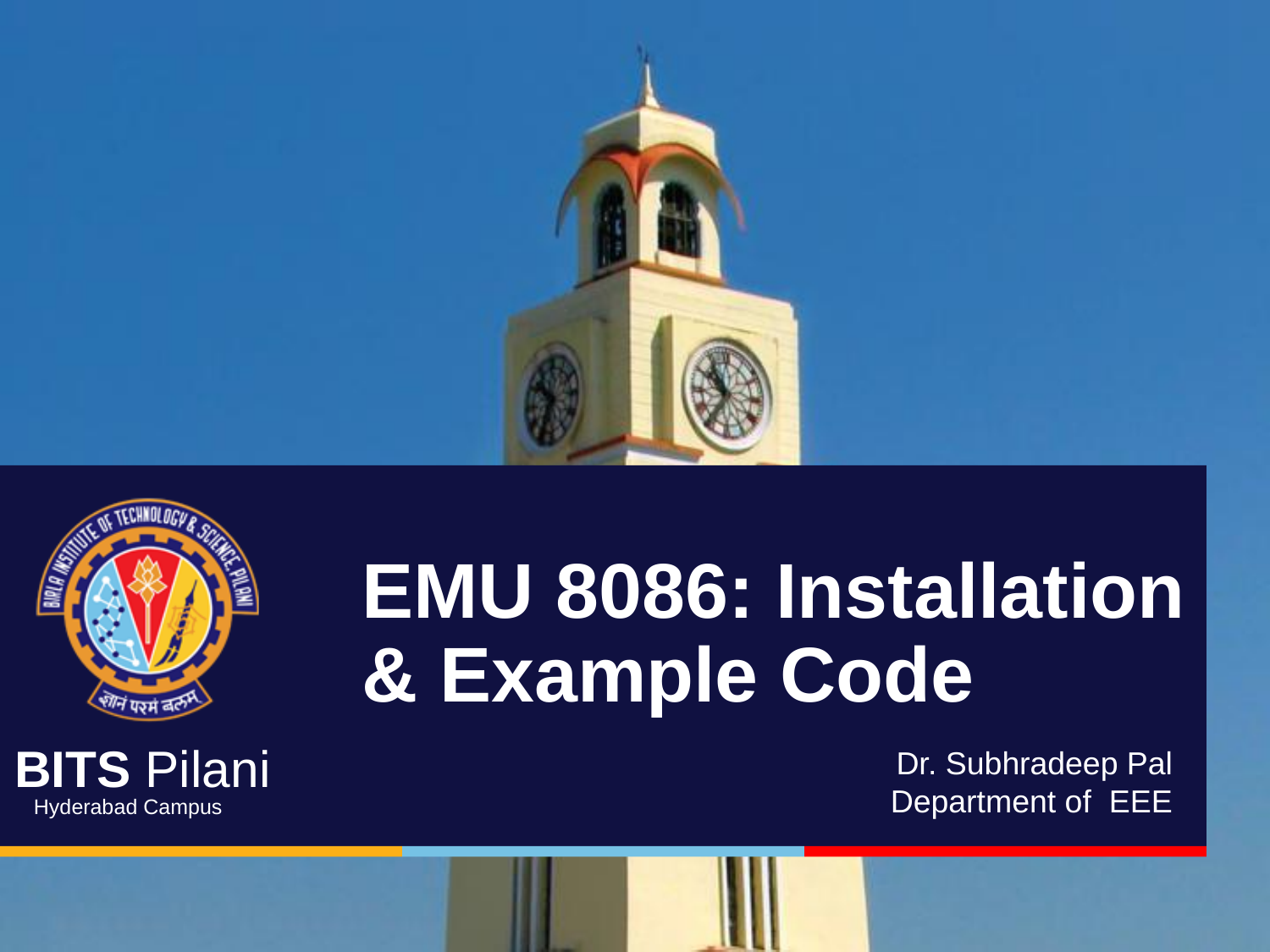

# EMU 8086: Installation & Example Code
Dr. Subhradeep Pal
Department of  EEE